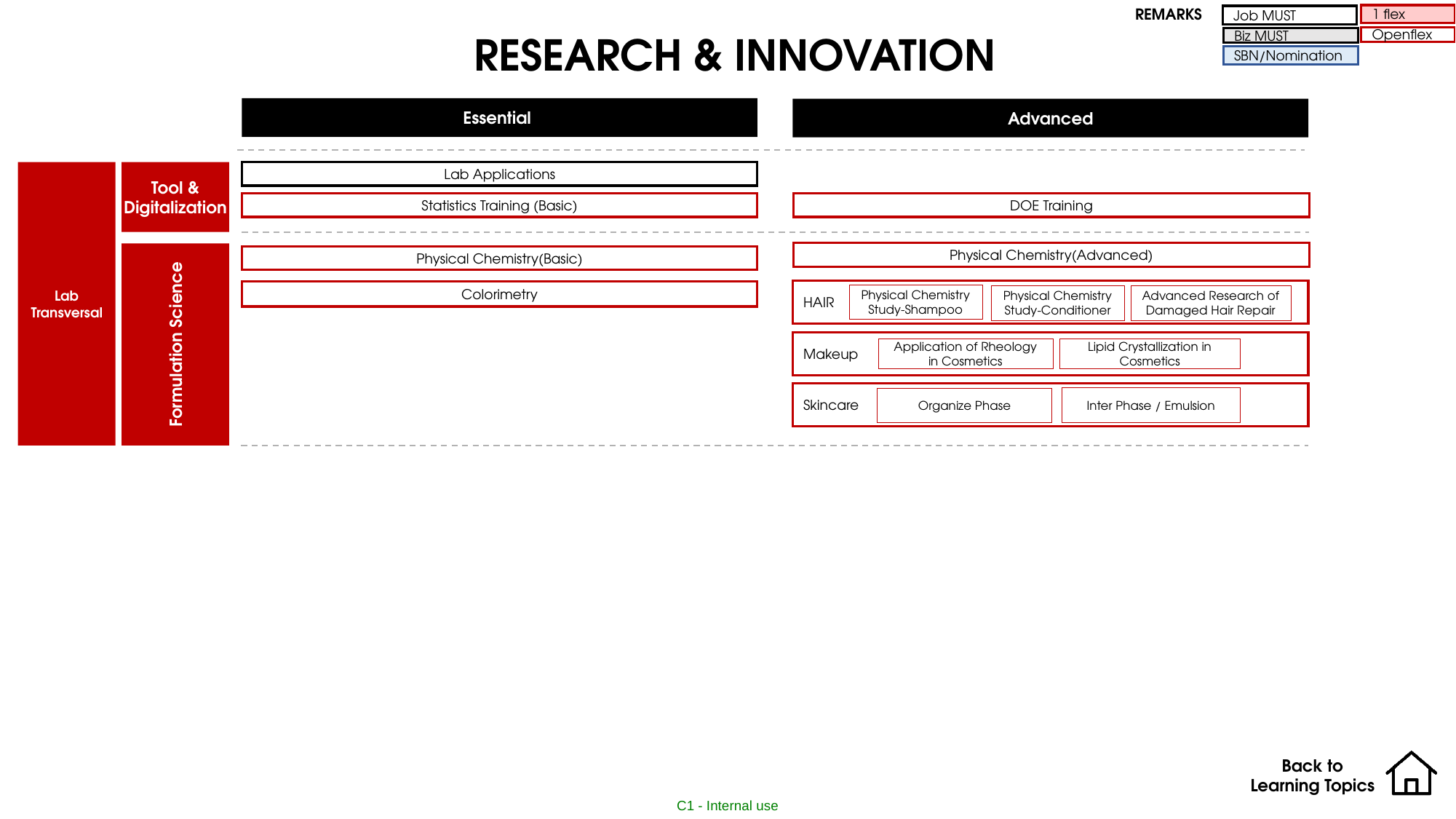

REMARKS
1 flex
Job MUST
Openflex
Biz MUST
RESEARCH & INNOVATION
SBN/Nomination
Essential
Advanced
Tool &
Digitalization
Lab Transversal
Lab Applications
Statistics Training (Basic)
DOE Training
Physical Chemistry(Advanced)
Formulation Science
Physical Chemistry(Basic)
HAIR
Physical Chemistry Study-Shampoo
Physical Chemistry Study-Conditioner
Advanced Research of Damaged Hair Repair
Colorimetry
Makeup
Application of Rheology in Cosmetics
Lipid Crystallization in Cosmetics
Skincare
Inter Phase / Emulsion
Organize Phase